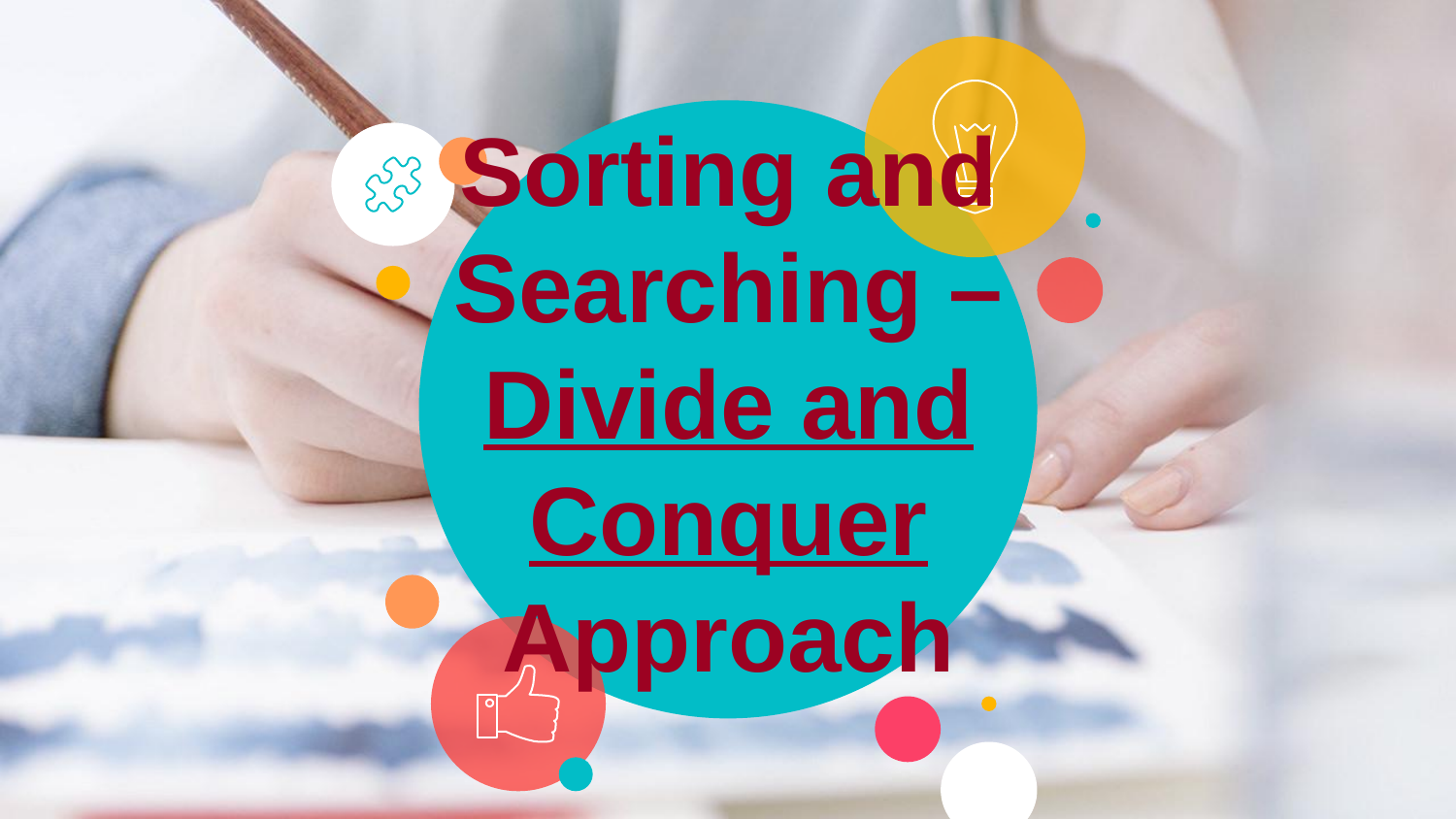

# Sorting and Searching – Divide and Conquer Approach